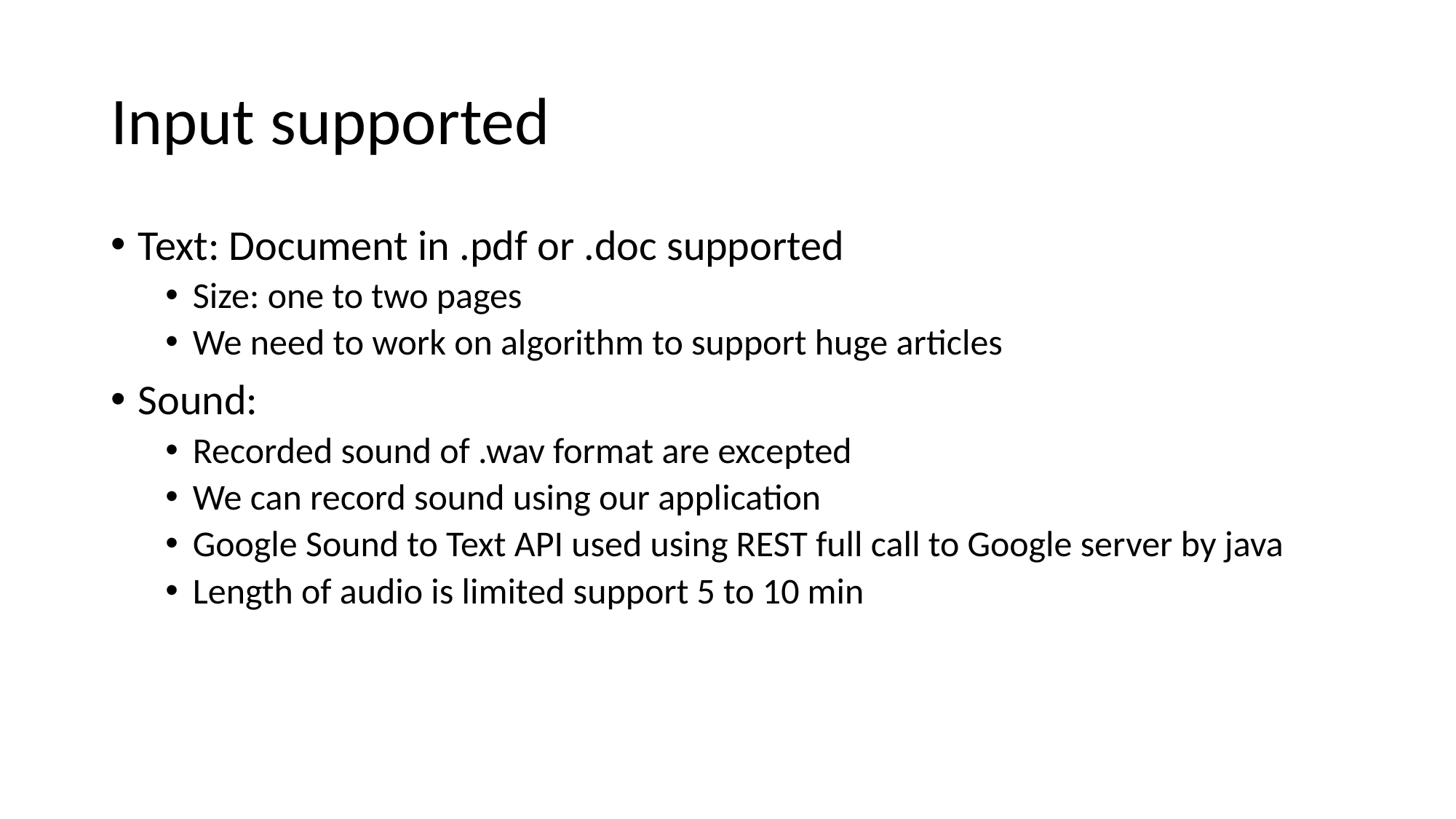

# Input supported
Text: Document in .pdf or .doc supported
Size: one to two pages
We need to work on algorithm to support huge articles
Sound:
Recorded sound of .wav format are excepted
We can record sound using our application
Google Sound to Text API used using REST full call to Google server by java
Length of audio is limited support 5 to 10 min